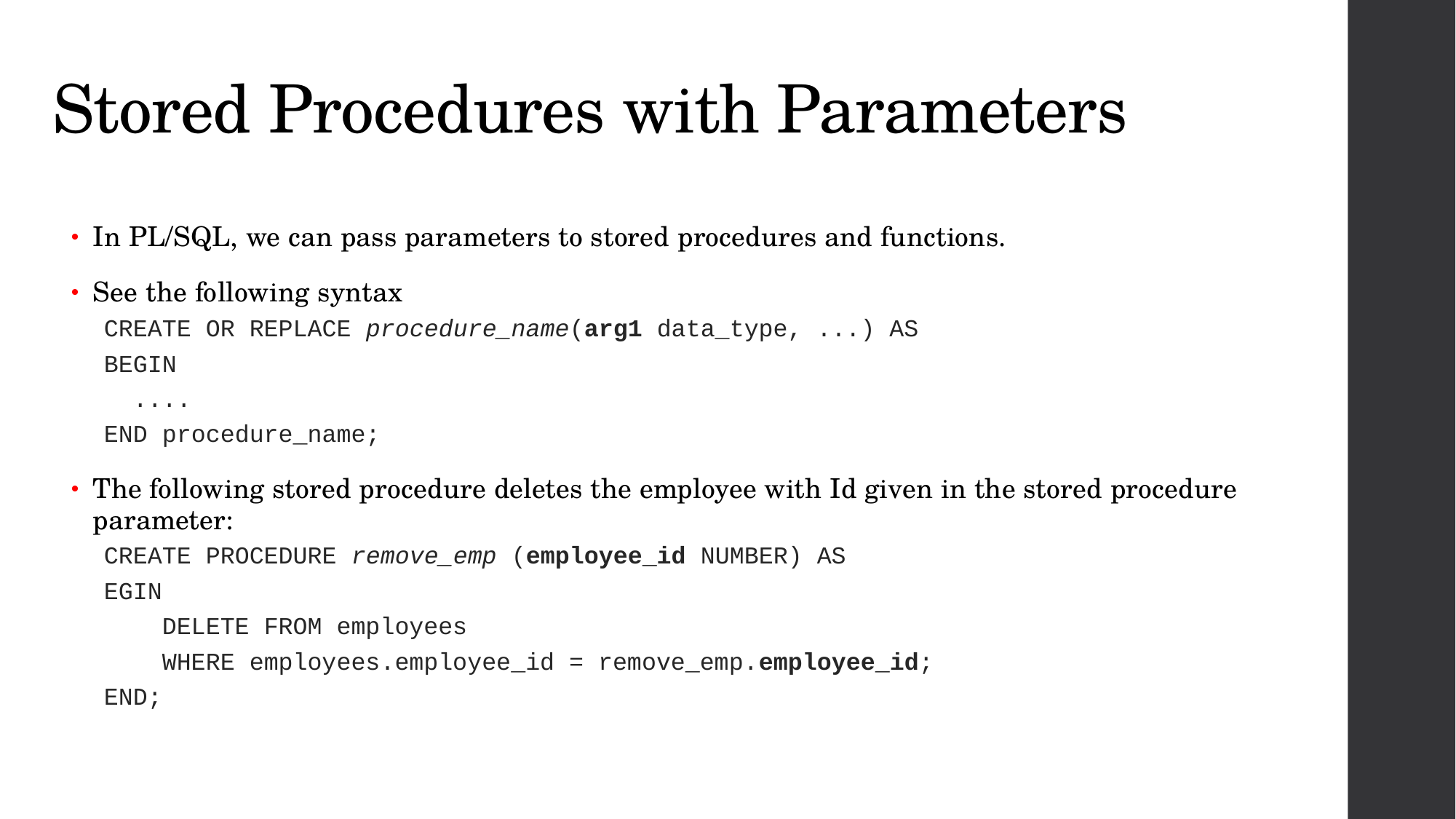

# Stored Procedures with Parameters
In PL/SQL, we can pass parameters to stored procedures and functions.
See the following syntax
CREATE OR REPLACE procedure_name(arg1 data_type, ...) AS
BEGIN
  ....
END procedure_name;
The following stored procedure deletes the employee with Id given in the stored procedure parameter:
CREATE PROCEDURE remove_emp (employee_id NUMBER) AS
EGIN
    DELETE FROM employees
    WHERE employees.employee_id = remove_emp.employee_id;
END;